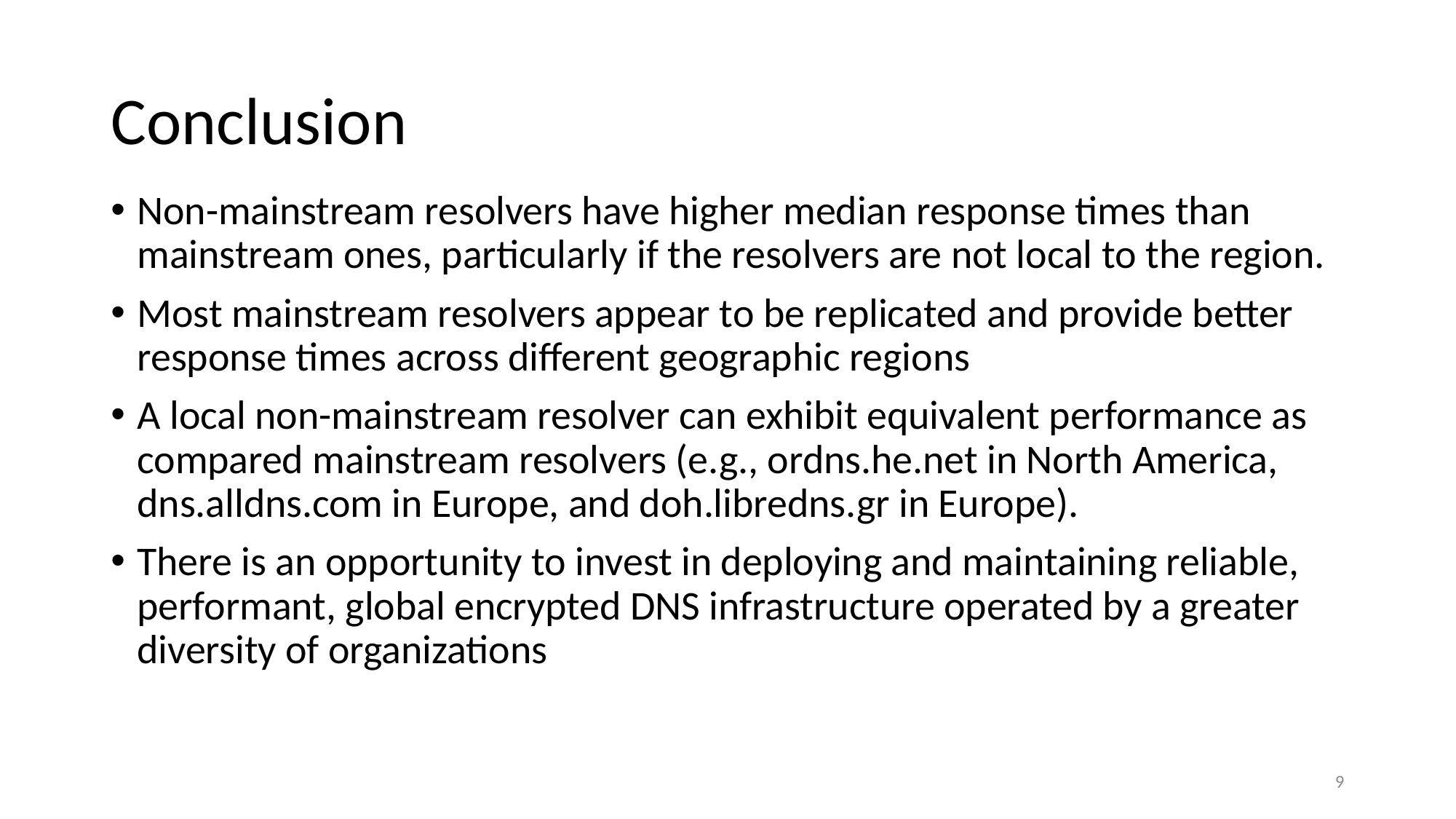

# Conclusion
Non-mainstream resolvers have higher median response times than mainstream ones, particularly if the resolvers are not local to the region.
Most mainstream resolvers appear to be replicated and provide better response times across different geographic regions
A local non-mainstream resolver can exhibit equivalent performance as compared mainstream resolvers (e.g., ordns.he.net in North America, dns.alldns.com in Europe, and doh.libredns.gr in Europe).
There is an opportunity to invest in deploying and maintaining reliable, performant, global encrypted DNS infrastructure operated by a greater diversity of organizations

9